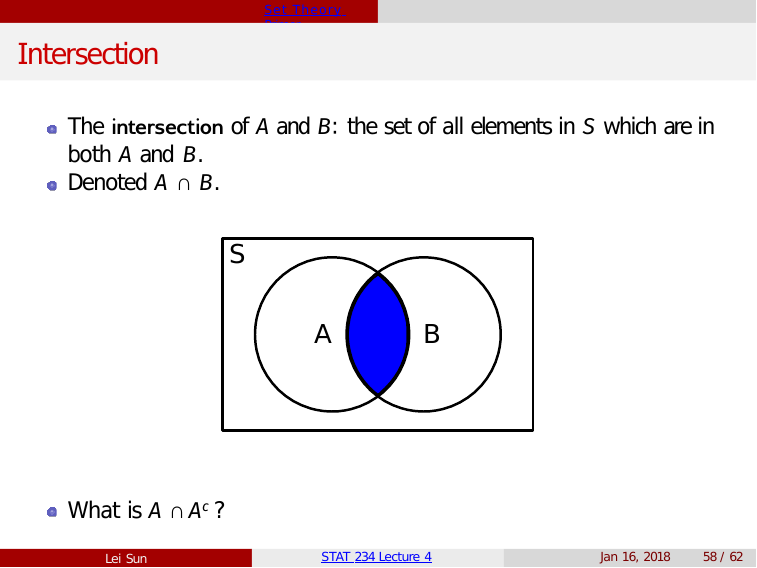

Set Theory Primer

# Intersection
The intersection of A and B: the set of all elements in S which are in  both A and B.
Denoted A ∩ B.

S

A
B
What is A ∩ Ac ?
Lei Sun

STAT 234 Lecture 4
Jan 16, 2018
58 / 62